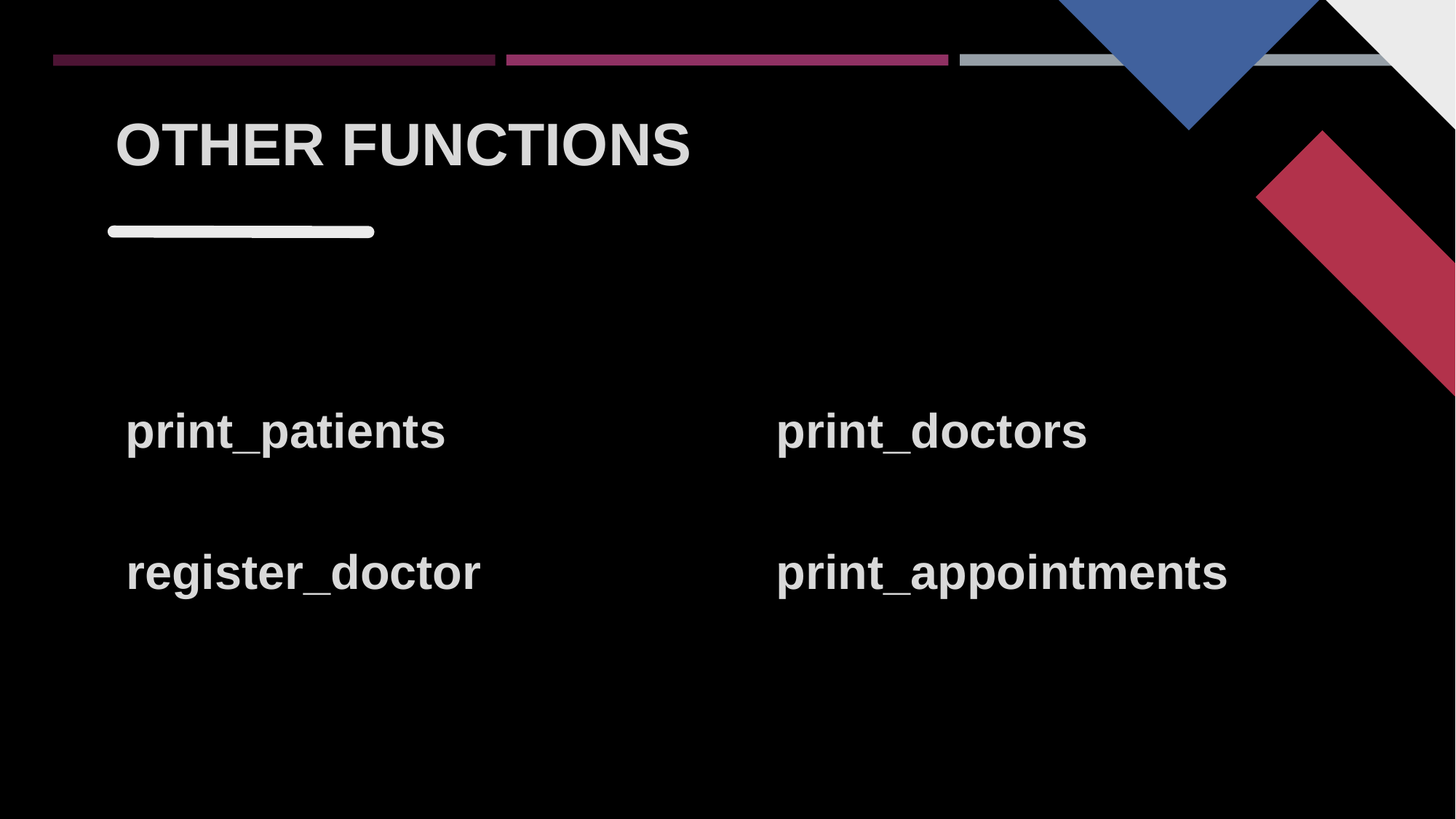

# Other functions
print_patients
print_doctors
register_doctor
print_appointments